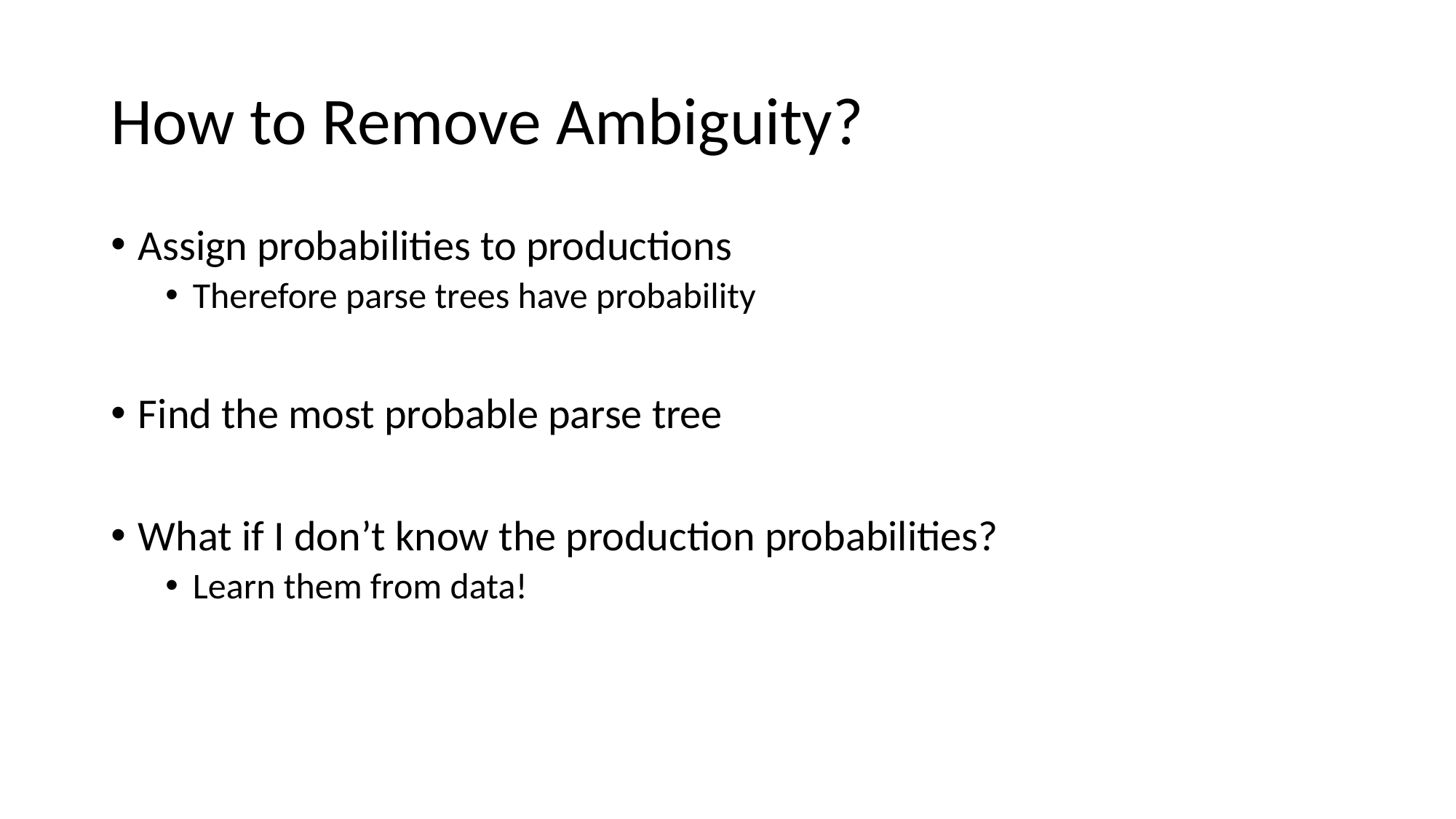

# How to Remove Ambiguity?
Assign probabilities to productions
Therefore parse trees have probability

Find the most probable parse tree

What if I don’t know the production probabilities?
Learn them from data!